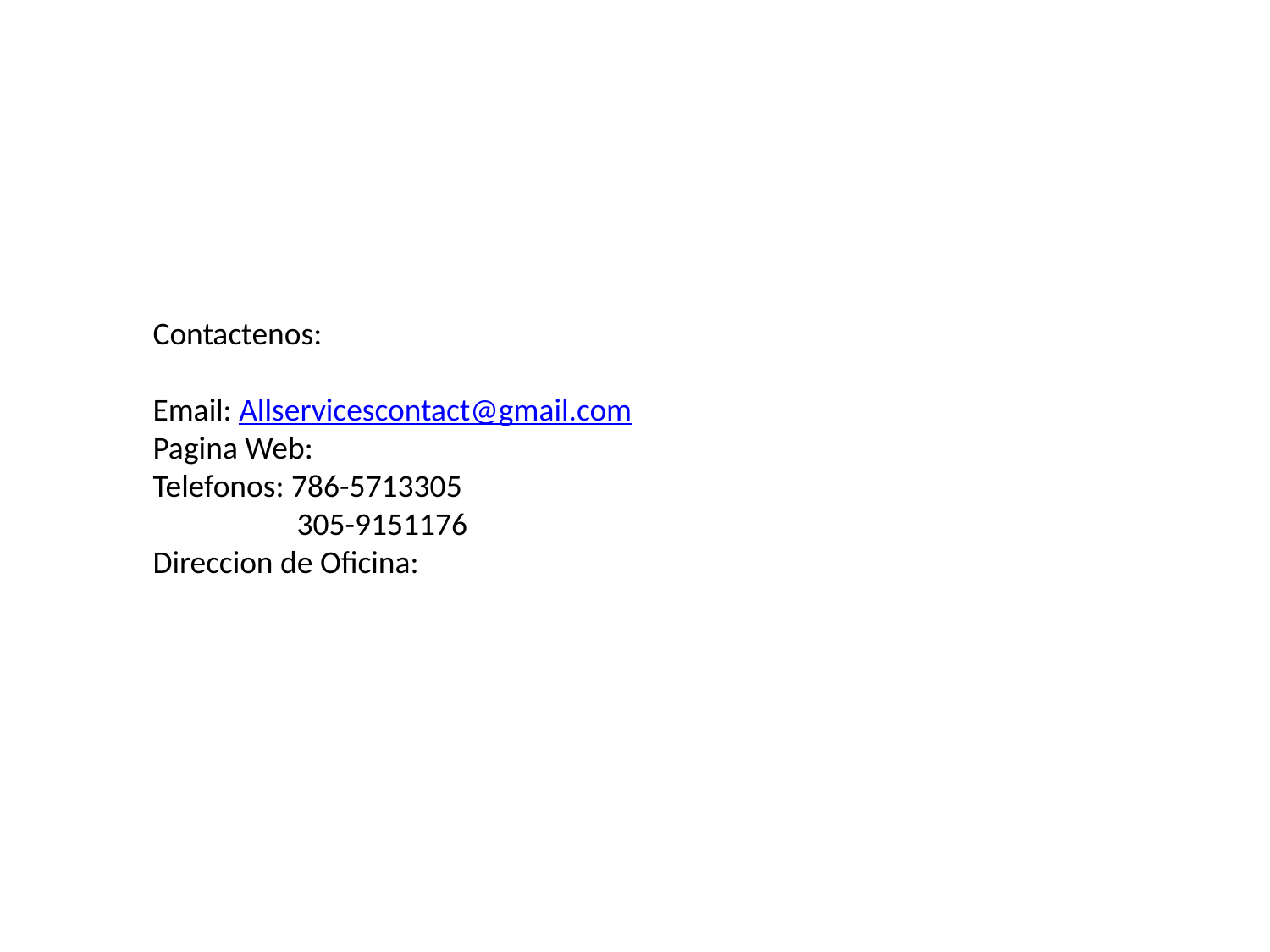

Contactenos:

Email: Allservicescontact@gmail.com
Pagina Web:
Telefonos: 786-5713305
                    305-9151176
Direccion de Oficina: